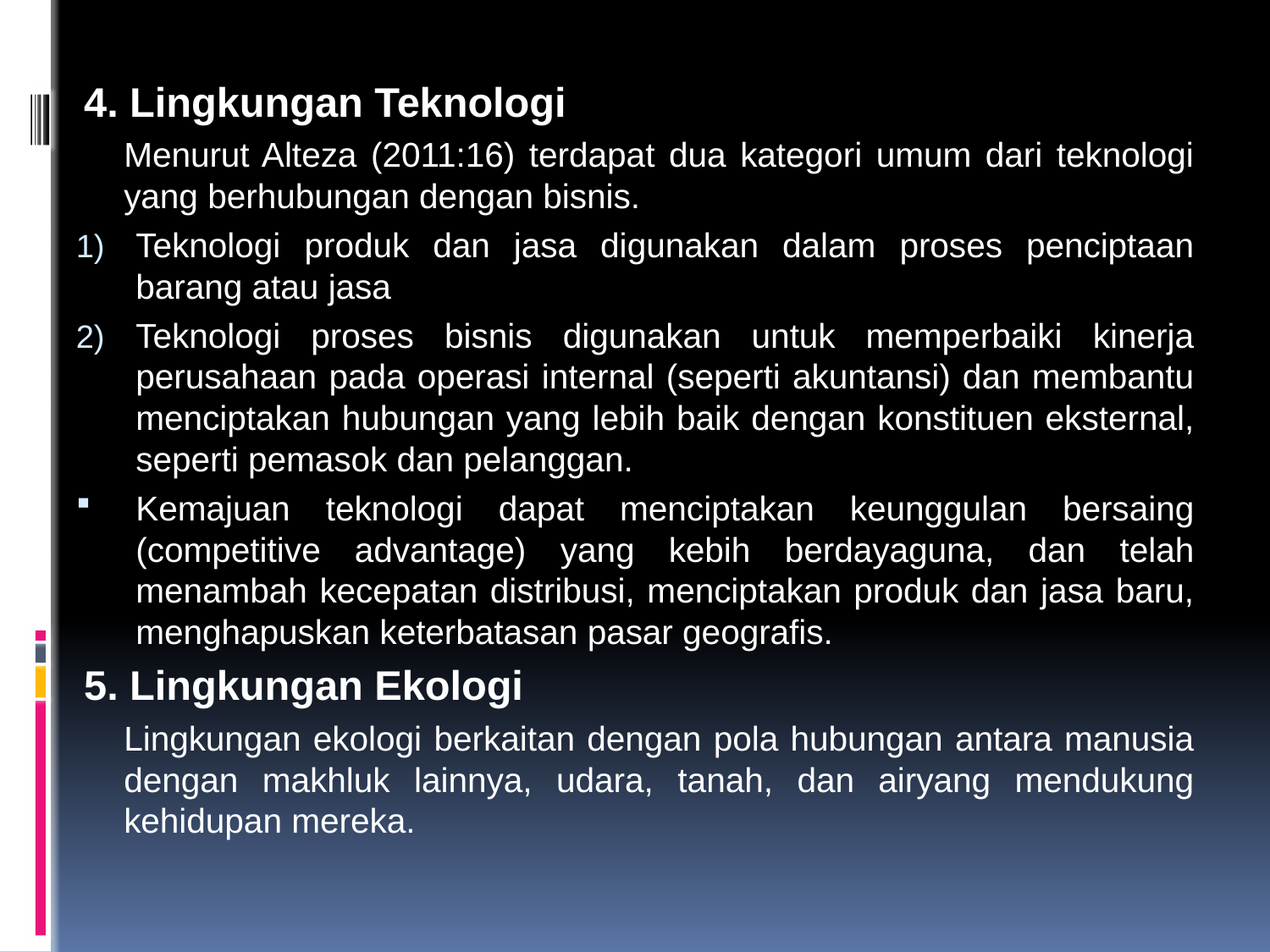

4. Lingkungan Teknologi
	Menurut Alteza (2011:16) terdapat dua kategori umum dari teknologi yang berhubungan dengan bisnis.
Teknologi produk dan jasa digunakan dalam proses penciptaan barang atau jasa
Teknologi proses bisnis digunakan untuk memperbaiki kinerja perusahaan pada operasi internal (seperti akuntansi) dan membantu menciptakan hubungan yang lebih baik dengan konstituen eksternal, seperti pemasok dan pelanggan.
Kemajuan teknologi dapat menciptakan keunggulan bersaing (competitive advantage) yang kebih berdayaguna, dan telah menambah kecepatan distribusi, menciptakan produk dan jasa baru, menghapuskan keterbatasan pasar geografis.
5. Lingkungan Ekologi
	Lingkungan ekologi berkaitan dengan pola hubungan antara manusia dengan makhluk lainnya, udara, tanah, dan airyang mendukung kehidupan mereka.